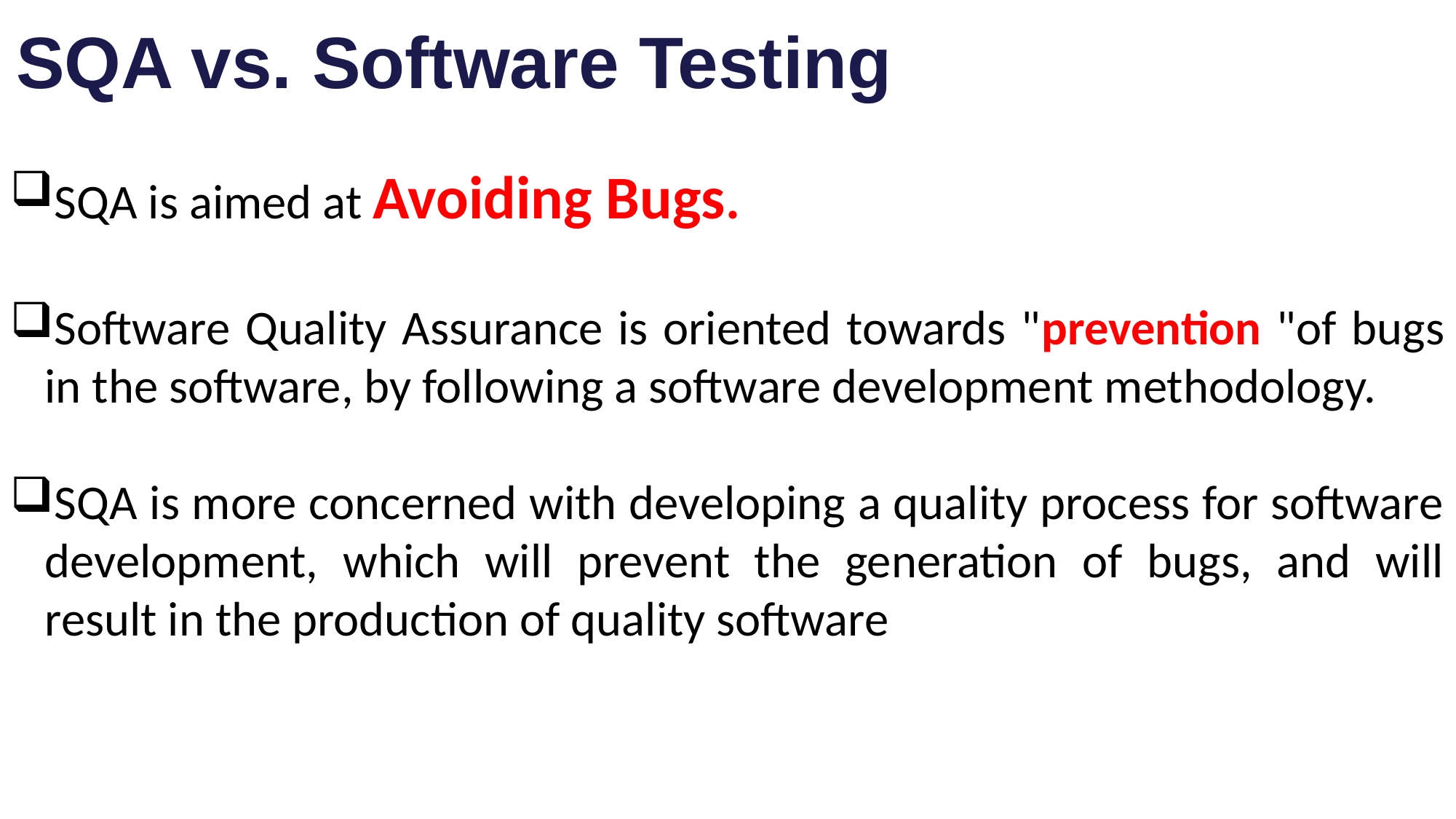

SQA vs. Software Testing

SQA is aimed at Avoiding Bugs.

Software Quality Assurance is oriented towards "prevention "of bugs in the software, by following a software development methodology.

SQA is more concerned with developing a quality process for software development, which will prevent the generation of bugs, and will result in the production of quality software